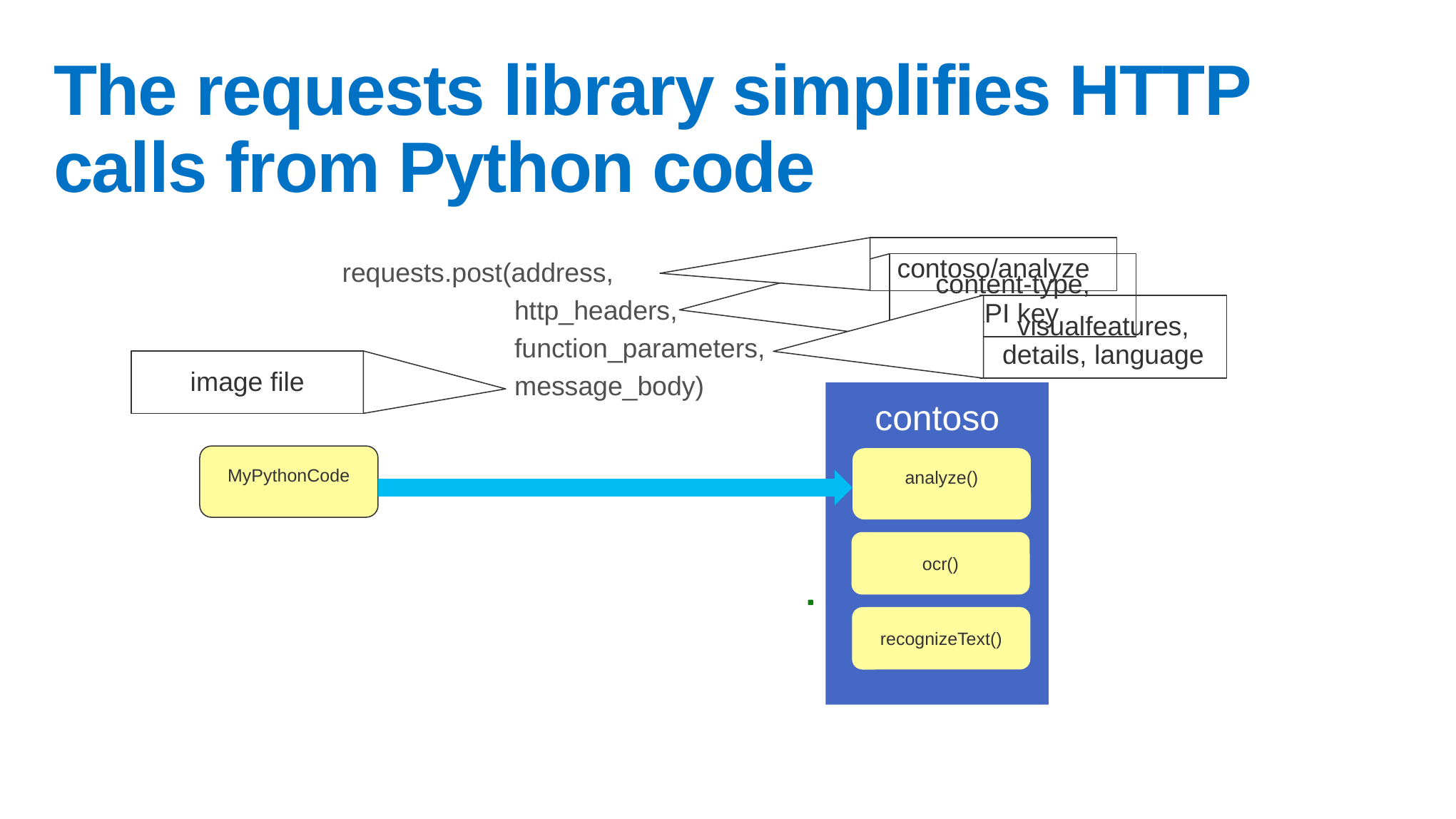

# The requests library simplifies HTTP calls from Python code

contoso/analyze
requests.post(address,
                       http_headers,
                       function_parameters,
                       message_body)
content-type,
API key
visualfeatures, details, language

image file
contoso
MyPythonCode
analyze()

ocr()

recognizeText()